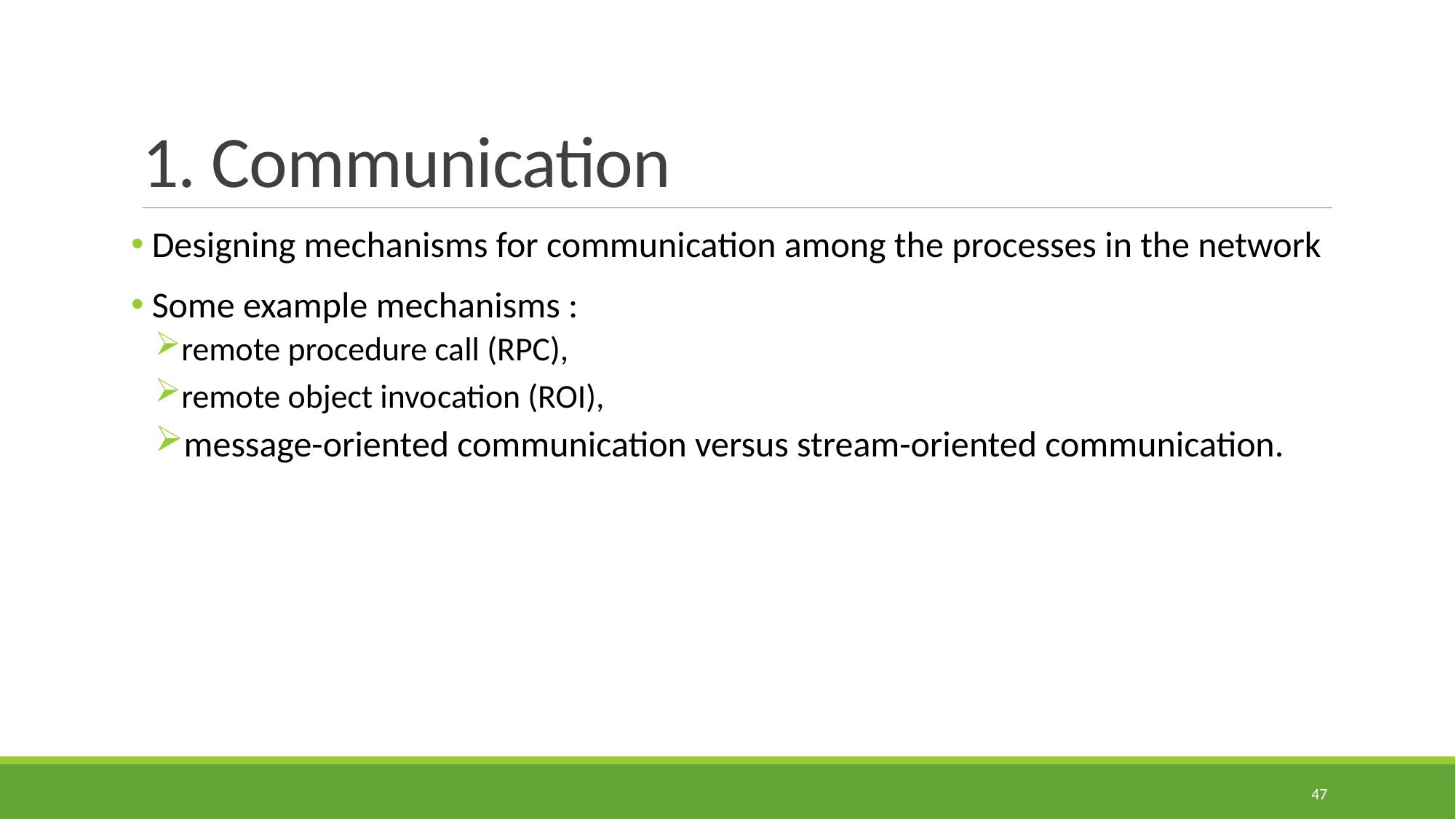

# 1. Communication
 Designing mechanisms for communication among the processes in the network
 Some example mechanisms :
remote procedure call (RPC),
remote object invocation (ROI),
message-oriented communication versus stream-oriented communication.
47